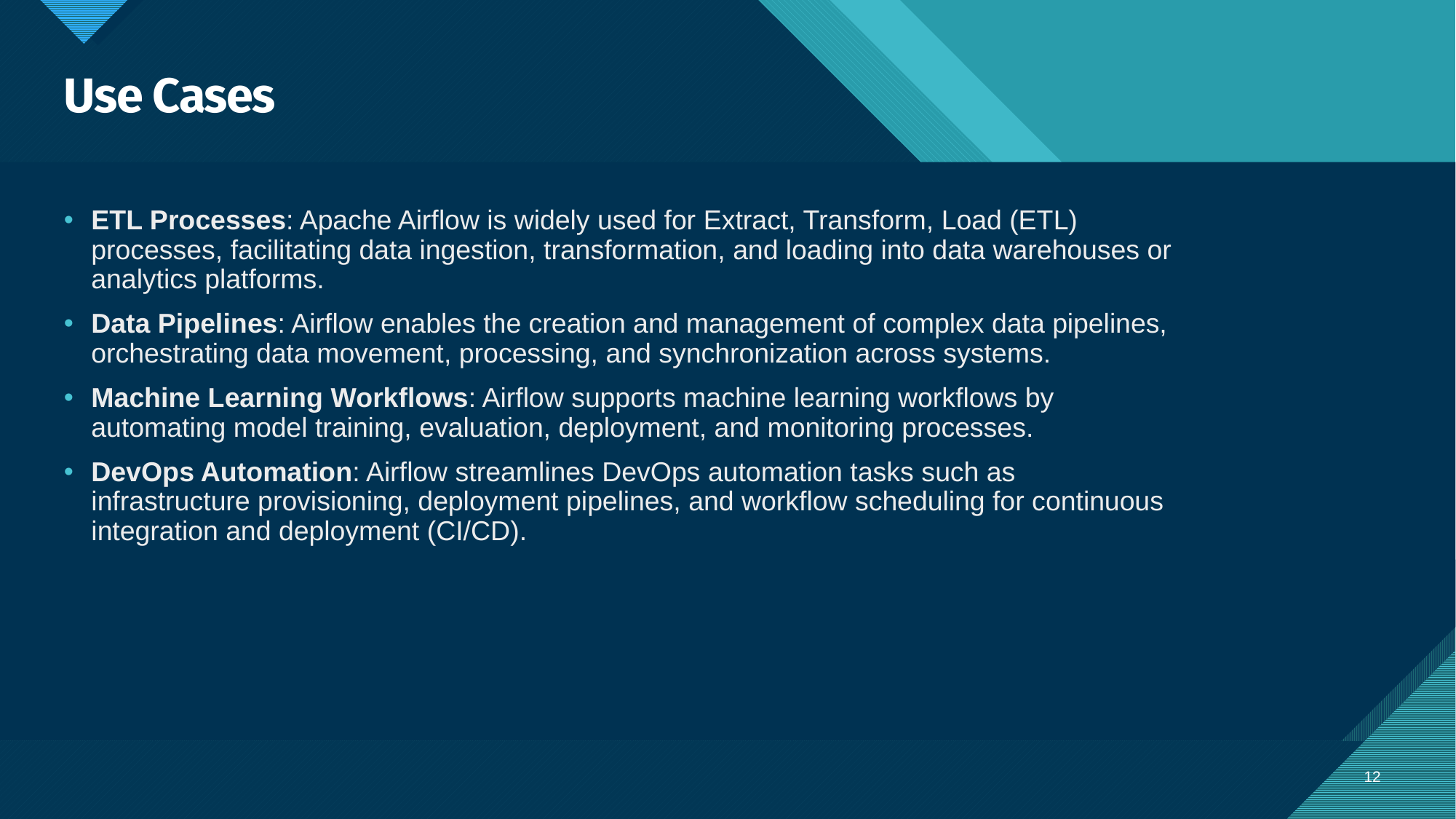

# Use Cases
ETL Processes: Apache Airflow is widely used for Extract, Transform, Load (ETL) processes, facilitating data ingestion, transformation, and loading into data warehouses or analytics platforms.
Data Pipelines: Airflow enables the creation and management of complex data pipelines, orchestrating data movement, processing, and synchronization across systems.
Machine Learning Workflows: Airflow supports machine learning workflows by automating model training, evaluation, deployment, and monitoring processes.
DevOps Automation: Airflow streamlines DevOps automation tasks such as infrastructure provisioning, deployment pipelines, and workflow scheduling for continuous integration and deployment (CI/CD).

12